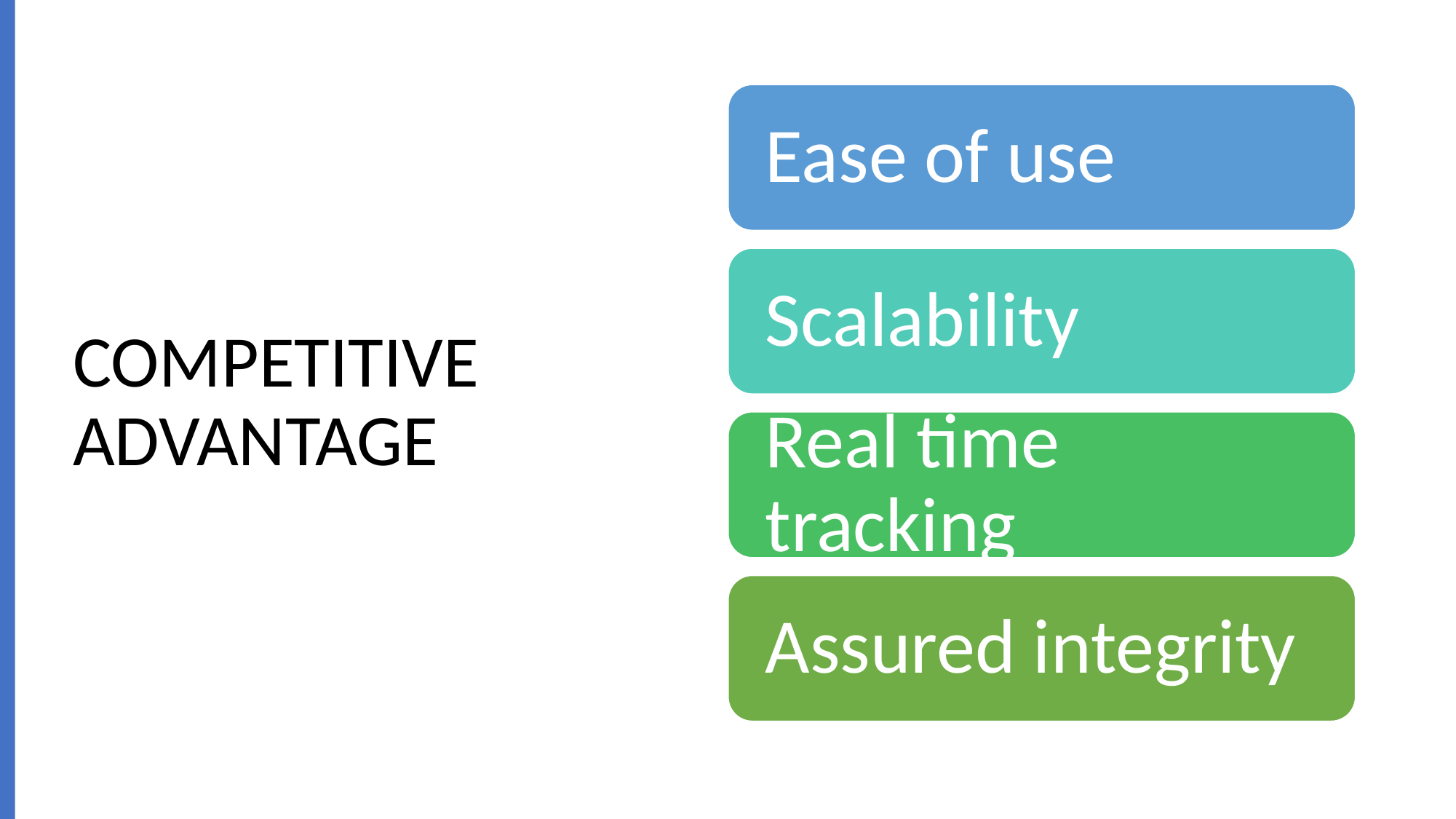

# COMPETITIVE ADVANTAGE
Ease of use
Scalability
Real time tracking
Assured integrity